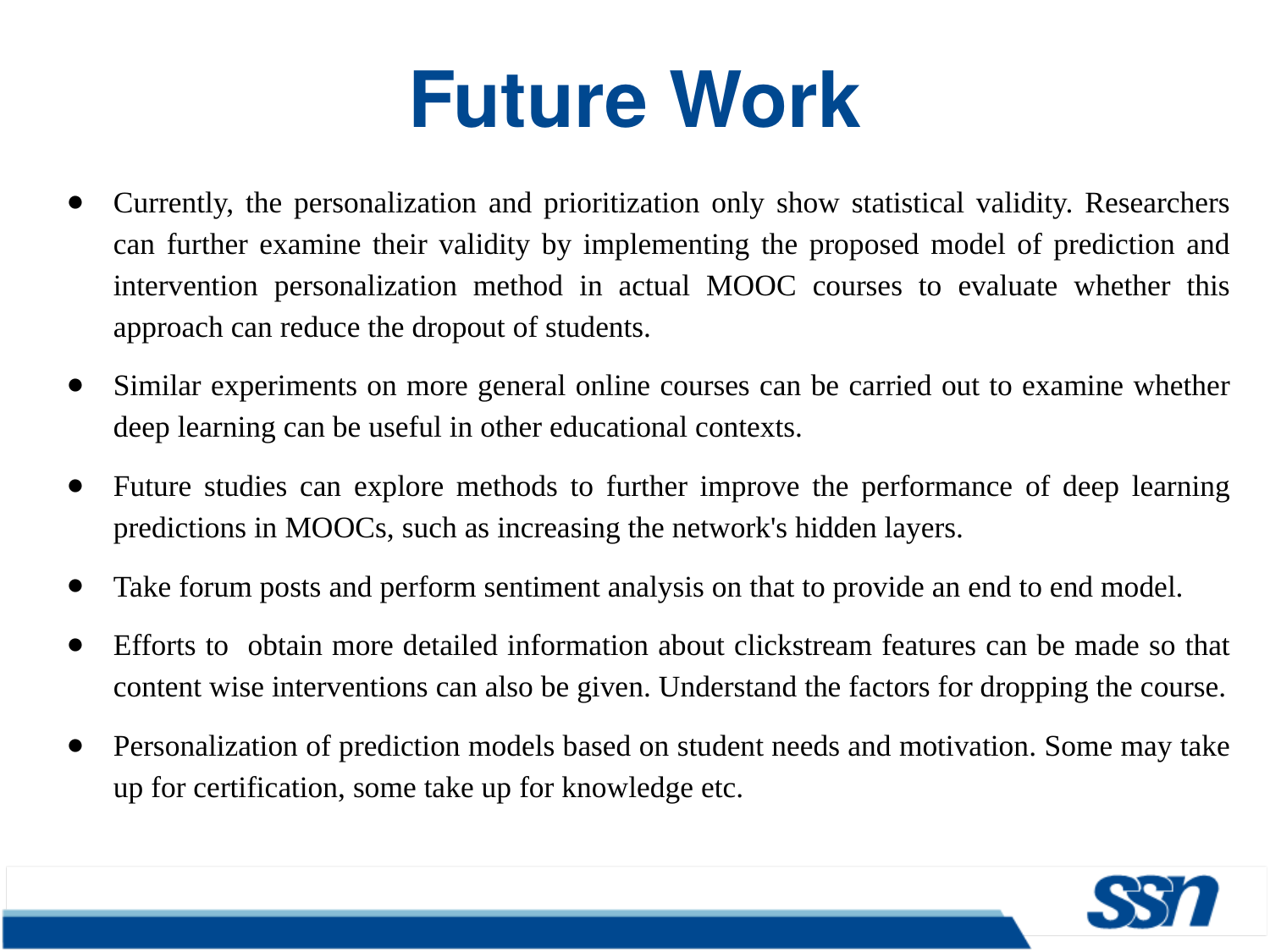

# Future Work
Currently, the personalization and prioritization only show statistical validity. Researchers can further examine their validity by implementing the proposed model of prediction and intervention personalization method in actual MOOC courses to evaluate whether this approach can reduce the dropout of students.
Similar experiments on more general online courses can be carried out to examine whether deep learning can be useful in other educational contexts.
Future studies can explore methods to further improve the performance of deep learning predictions in MOOCs, such as increasing the network's hidden layers.
Take forum posts and perform sentiment analysis on that to provide an end to end model.
Efforts to  obtain more detailed information about clickstream features can be made so that content wise interventions can also be given. Understand the factors for dropping the course.
Personalization of prediction models based on student needs and motivation. Some may take up for certification, some take up for knowledge etc.